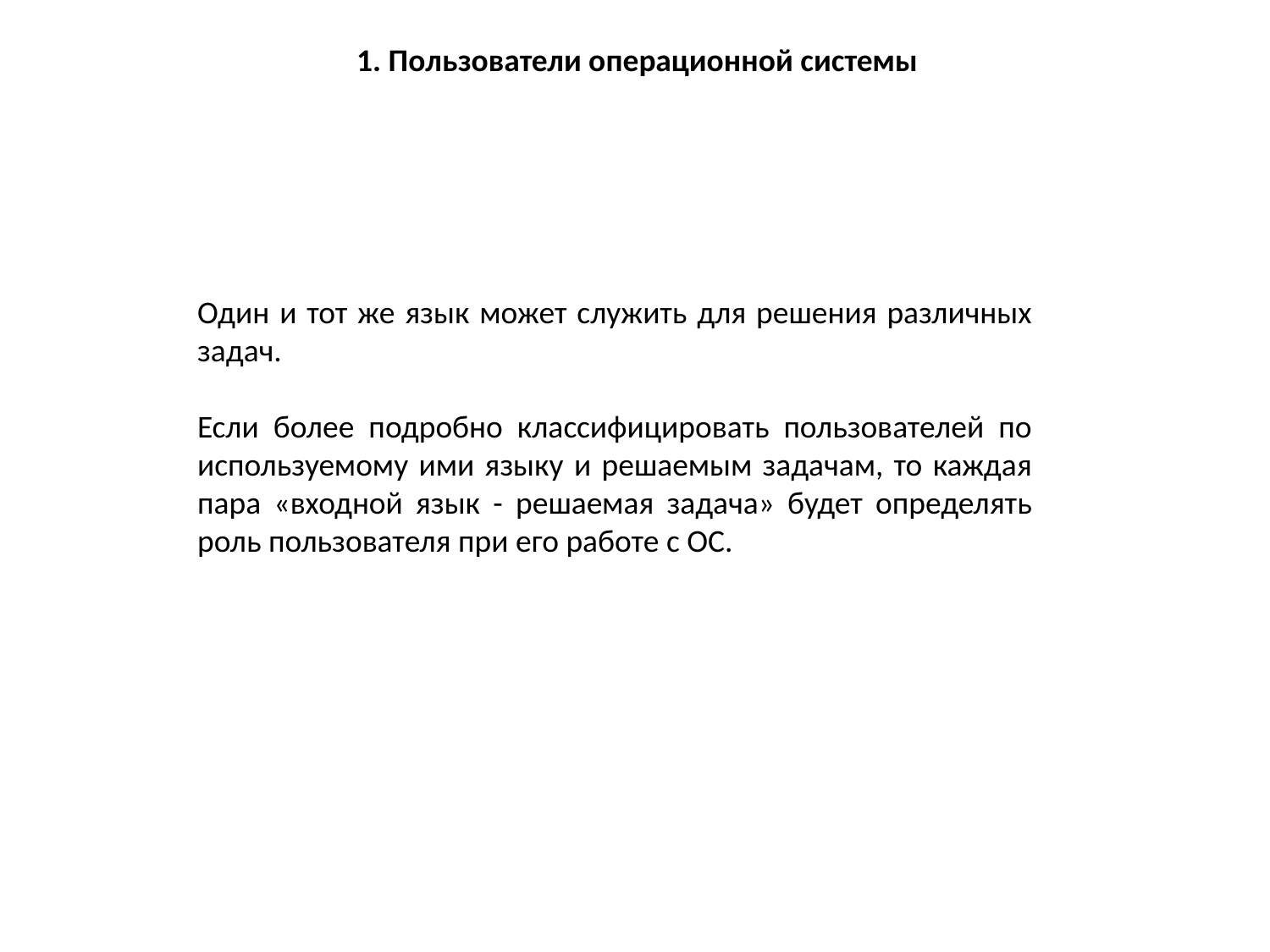

1. Пользователи операционной системы
Один и тот же язык может служить для решения различных задач.

Если более подробно классифицировать пользователей по используемому ими языку и решаемым задачам, то каждая пара «входной язык - решаемая задача» будет определять роль пользователя при его работе с ОС.